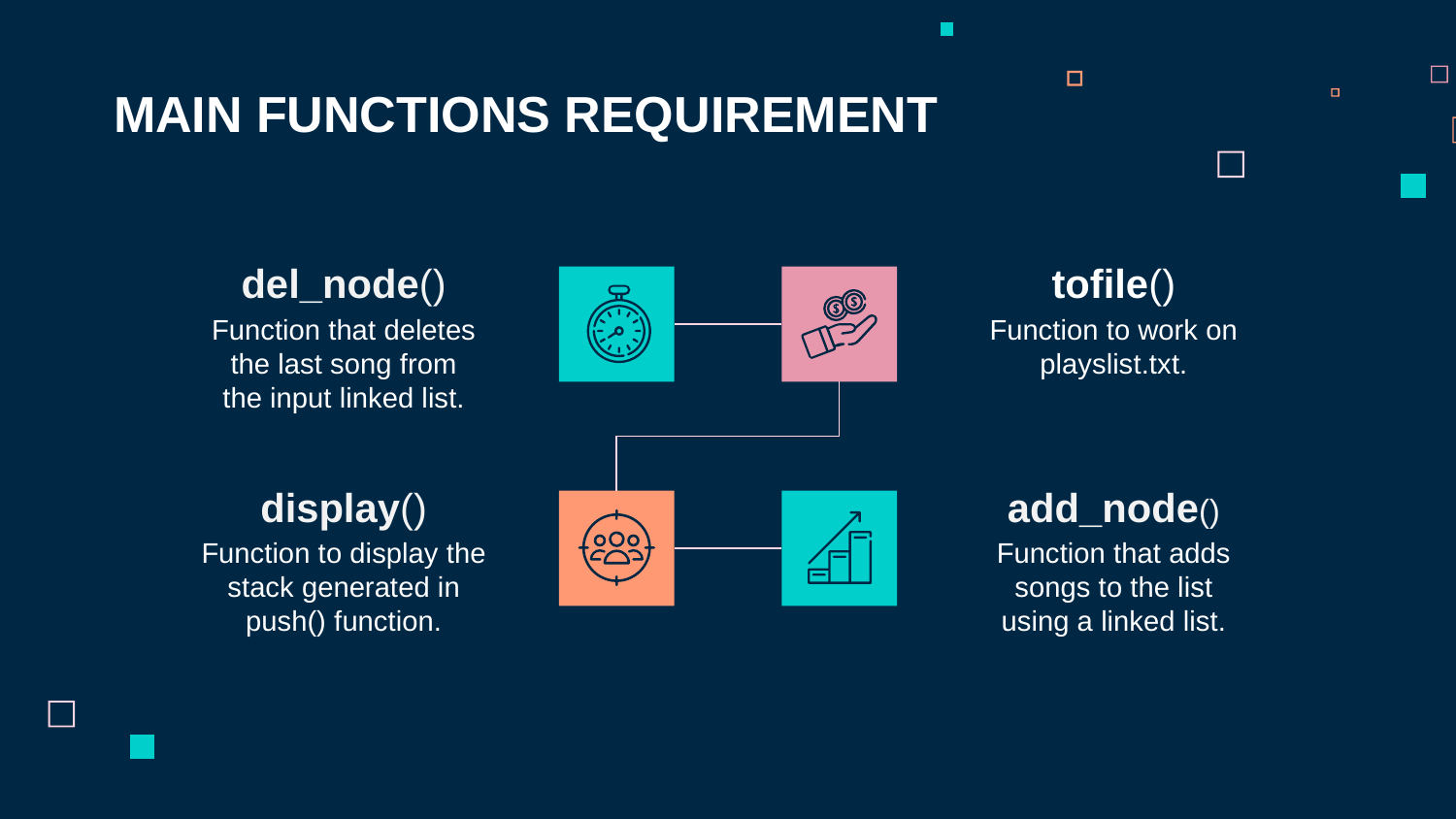

MAIN FUNCTIONS REQUIREMENT
# del_node()
tofile()

Function that deletes the last song from the input linked list.
Function to work on playslist.txt.
display()
add_node()

Function to display the stack generated in push() function.
Function that adds songs to the list using a linked list.